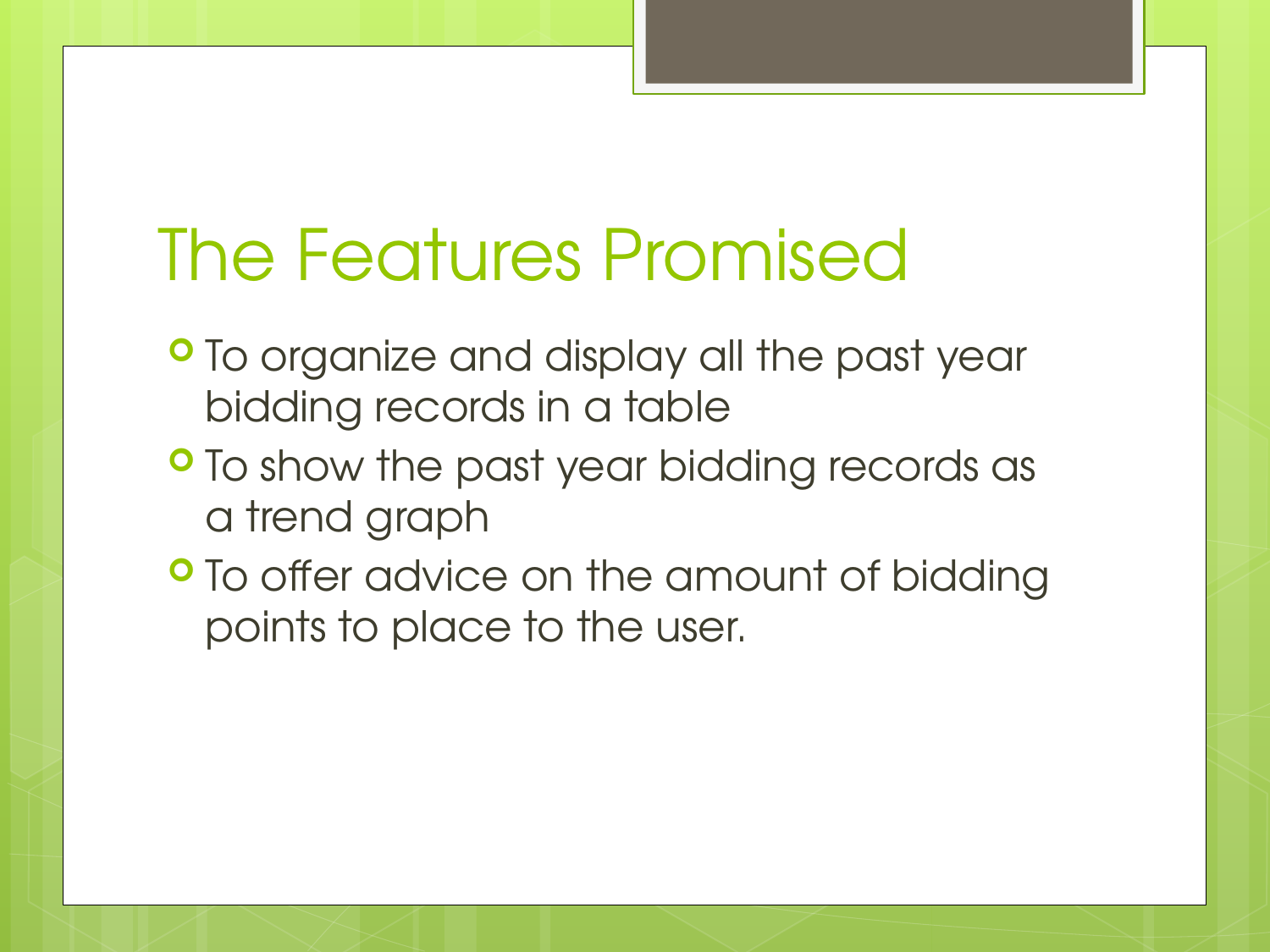

# The Features Promised
To organize and display all the past year bidding records in a table
To show the past year bidding records as a trend graph
To offer advice on the amount of bidding points to place to the user.